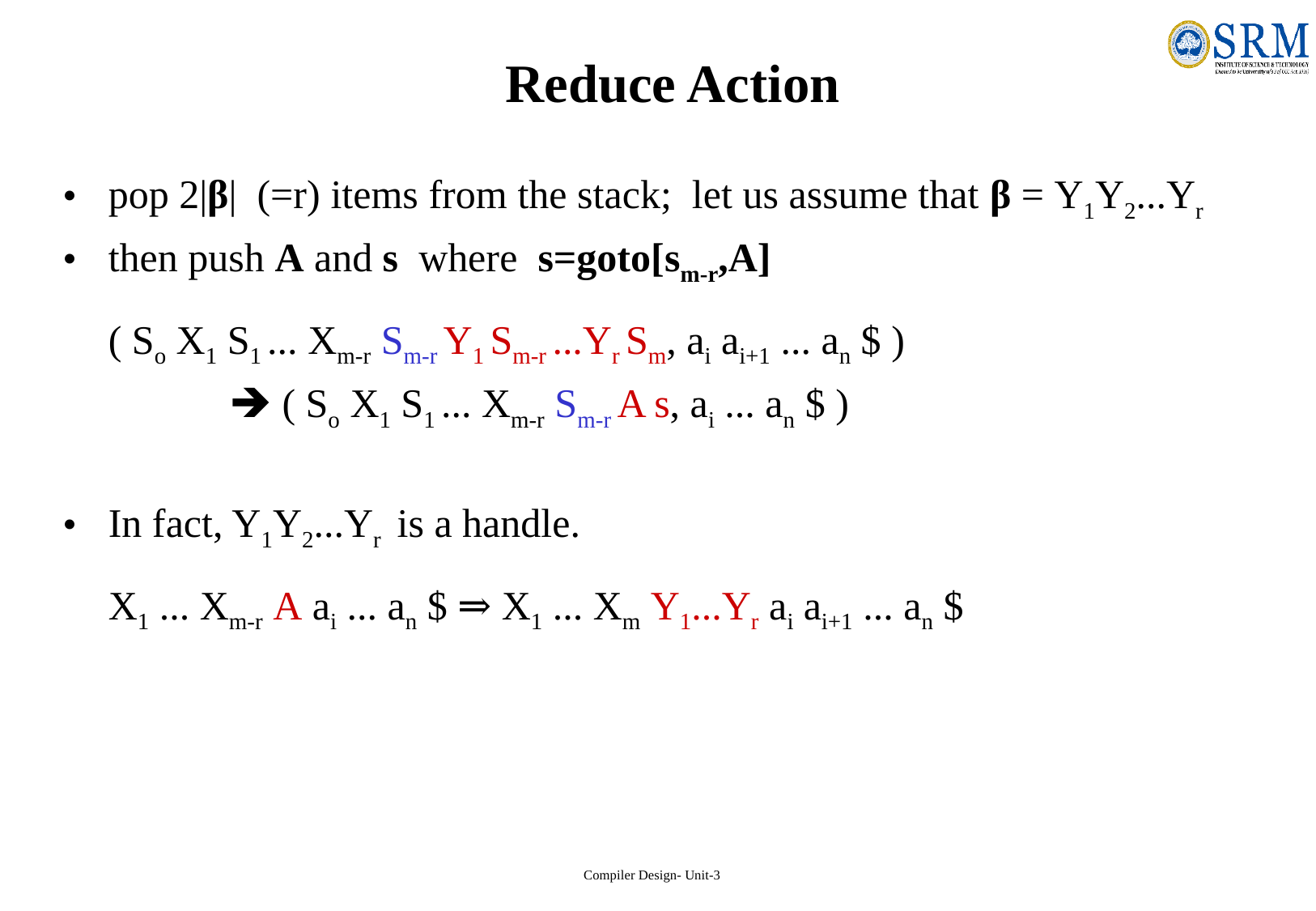

# Reduce Action
pop 2|β|  (=r) items from the stack;  let us assume that β = Y1Y2...Yr
then push A and s  where  s=goto[sm-r,A]

	( So X1 S1 ... Xm-r Sm-r Y1 Sm-r ...Yr Sm, ai ai+1 ... an $ )
 		🡺 ( So X1 S1 ... Xm-r Sm-r A s, ai ... an $ )

In fact, Y1Y2...Yr  is a handle.

	X1 ... Xm-r A ai ... an $ ⇒ X1 ... Xm Y1...Yr ai ai+1 ... an $

Compiler Design- Unit-3